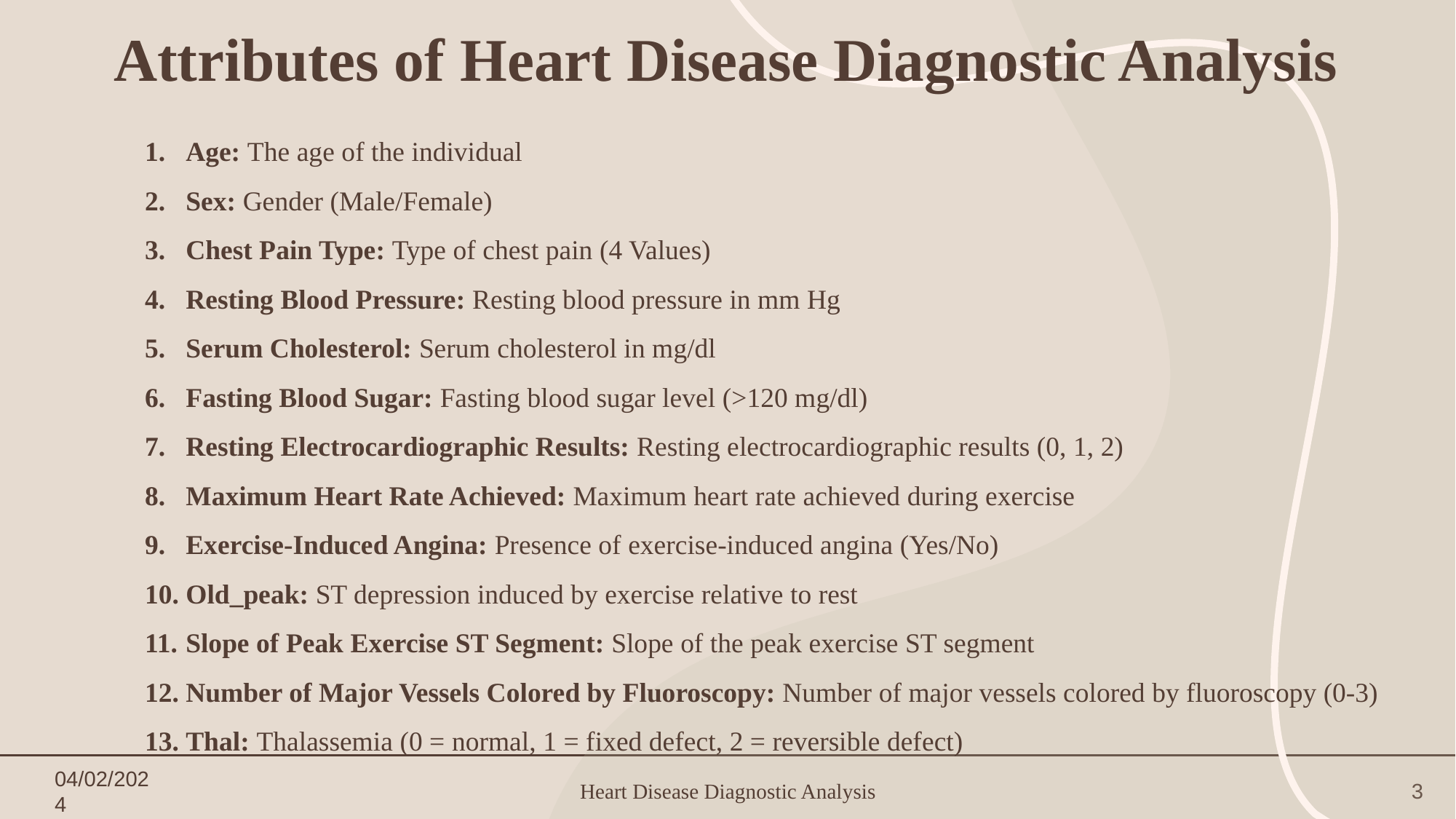

# Attributes of Heart Disease Diagnostic Analysis
Age: The age of the individual
Sex: Gender (Male/Female)
Chest Pain Type: Type of chest pain (4 Values)
Resting Blood Pressure: Resting blood pressure in mm Hg
Serum Cholesterol: Serum cholesterol in mg/dl
Fasting Blood Sugar: Fasting blood sugar level (>120 mg/dl)
Resting Electrocardiographic Results: Resting electrocardiographic results (0, 1, 2)
Maximum Heart Rate Achieved: Maximum heart rate achieved during exercise
Exercise-Induced Angina: Presence of exercise-induced angina (Yes/No)
Old_peak: ST depression induced by exercise relative to rest
Slope of Peak Exercise ST Segment: Slope of the peak exercise ST segment
Number of Major Vessels Colored by Fluoroscopy: Number of major vessels colored by fluoroscopy (0-3)
Thal: Thalassemia (0 = normal, 1 = fixed defect, 2 = reversible defect)
04/02/2024
Heart Disease Diagnostic Analysis
3